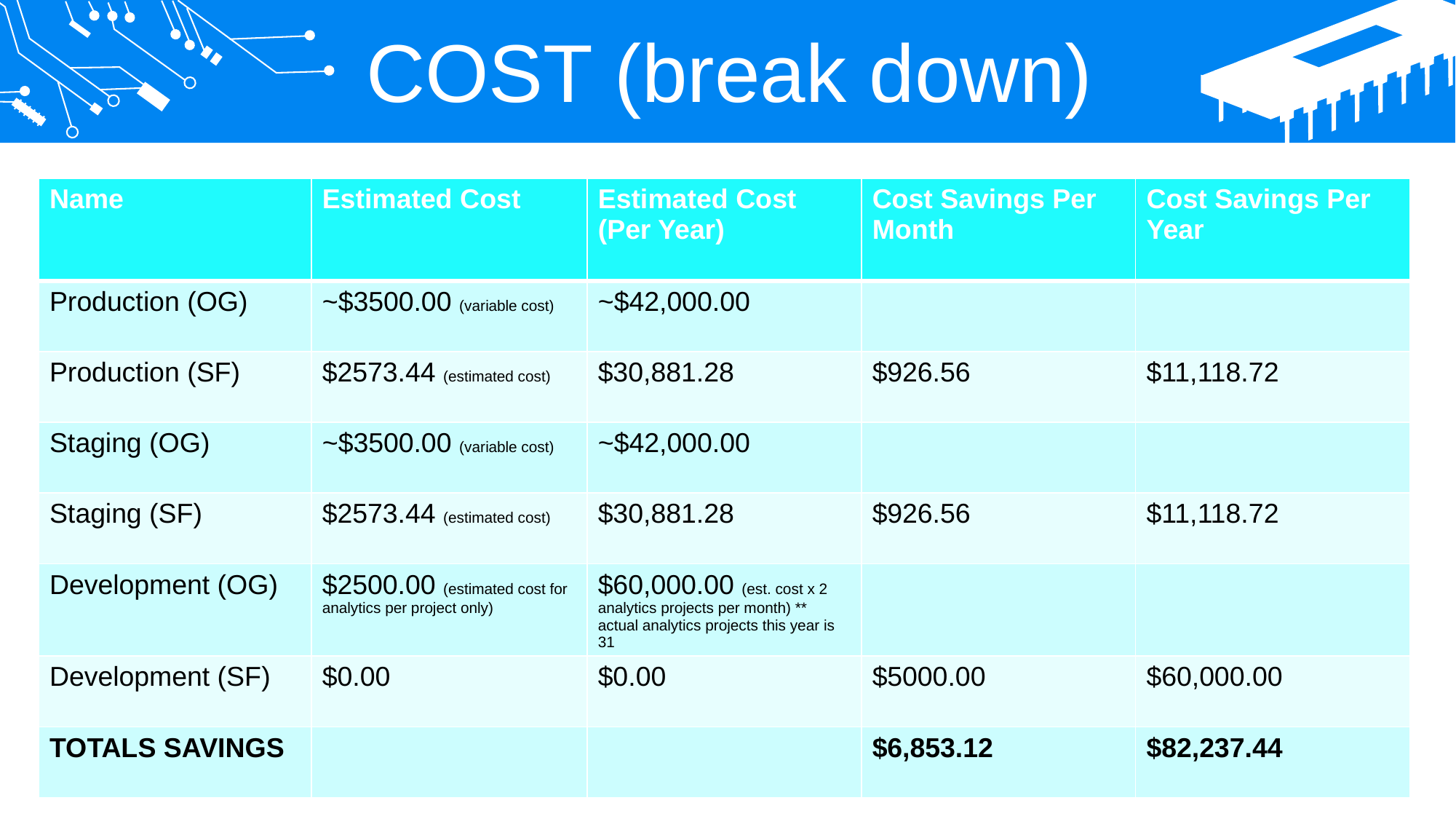

COST (break down)
| Name | Estimated Cost | Estimated Cost (Per Year) | Cost Savings Per Month | Cost Savings Per Year |
| --- | --- | --- | --- | --- |
| Production (OG) | ~$3500.00 (variable cost) | ~$42,000.00 |  |  |
| Production (SF) | $2573.44 (estimated cost) | $30,881.28 | $926.56 | $11,118.72 |
| Staging (OG) | ~$3500.00 (variable cost) | ~$42,000.00 |  |  |
| Staging (SF) | $2573.44 (estimated cost) | $30,881.28 | $926.56 | $11,118.72 |
| Development (OG) | $2500.00 (estimated cost for analytics per project only) | $60,000.00 (est. cost x 2 analytics projects per month) \*\* actual analytics projects this year is 31 |  |  |
| Development (SF) | $0.00 | $0.00 | $5000.00 | $60,000.00 |
| TOTALS SAVINGS |  |  | $6,853.12 | $82,237.44 |